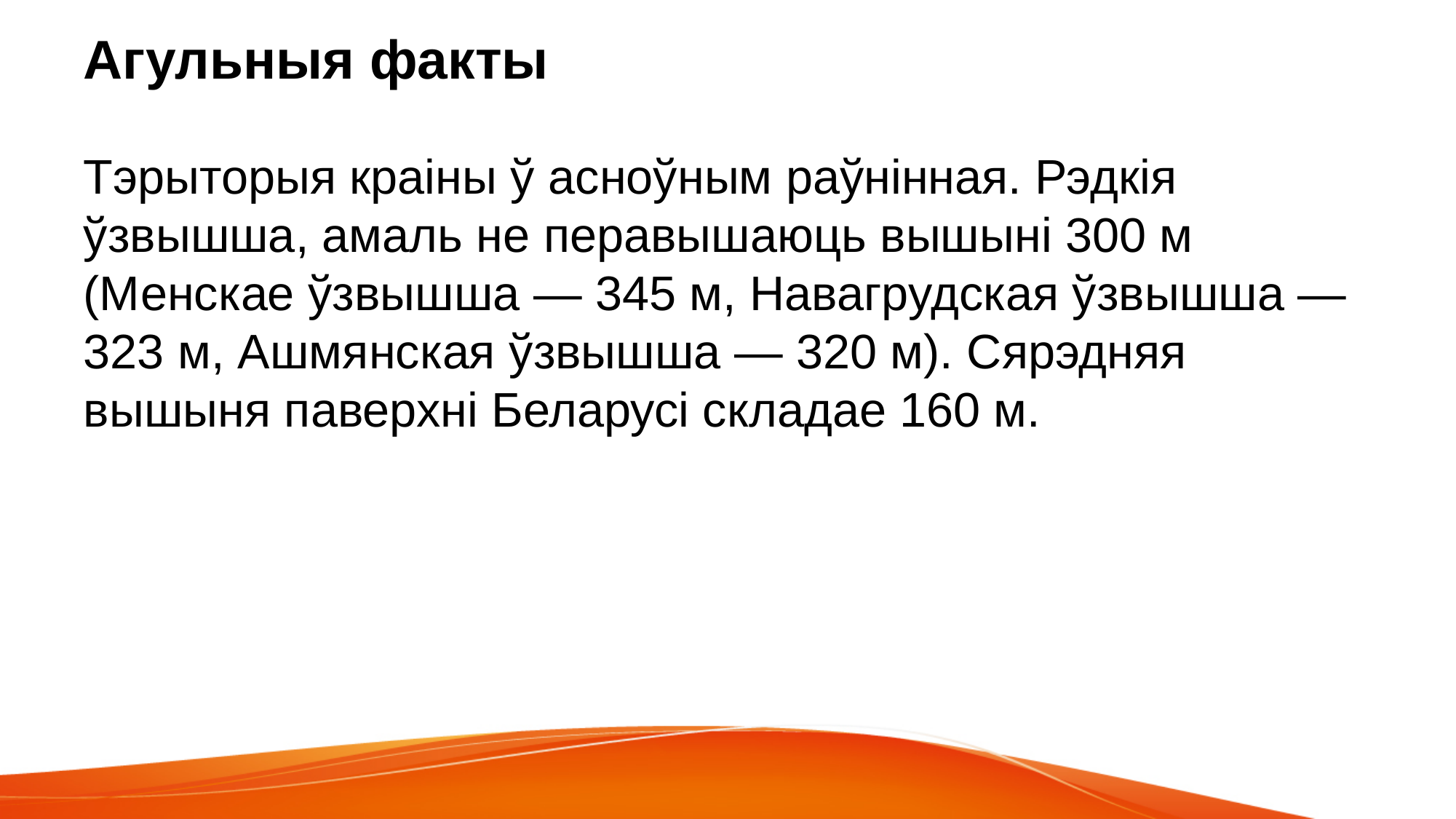

# Агульныя факты
Тэрыторыя краіны ў асноўным раўнінная. Рэдкія ўзвышша, амаль не перавышаюць вышыні 300 м (Менскае ўзвышша — 345 м, Навагрудская ўзвышша — 323 м, Ашмянская ўзвышша — 320 м). Сярэдняя вышыня паверхні Беларусі складае 160 м.